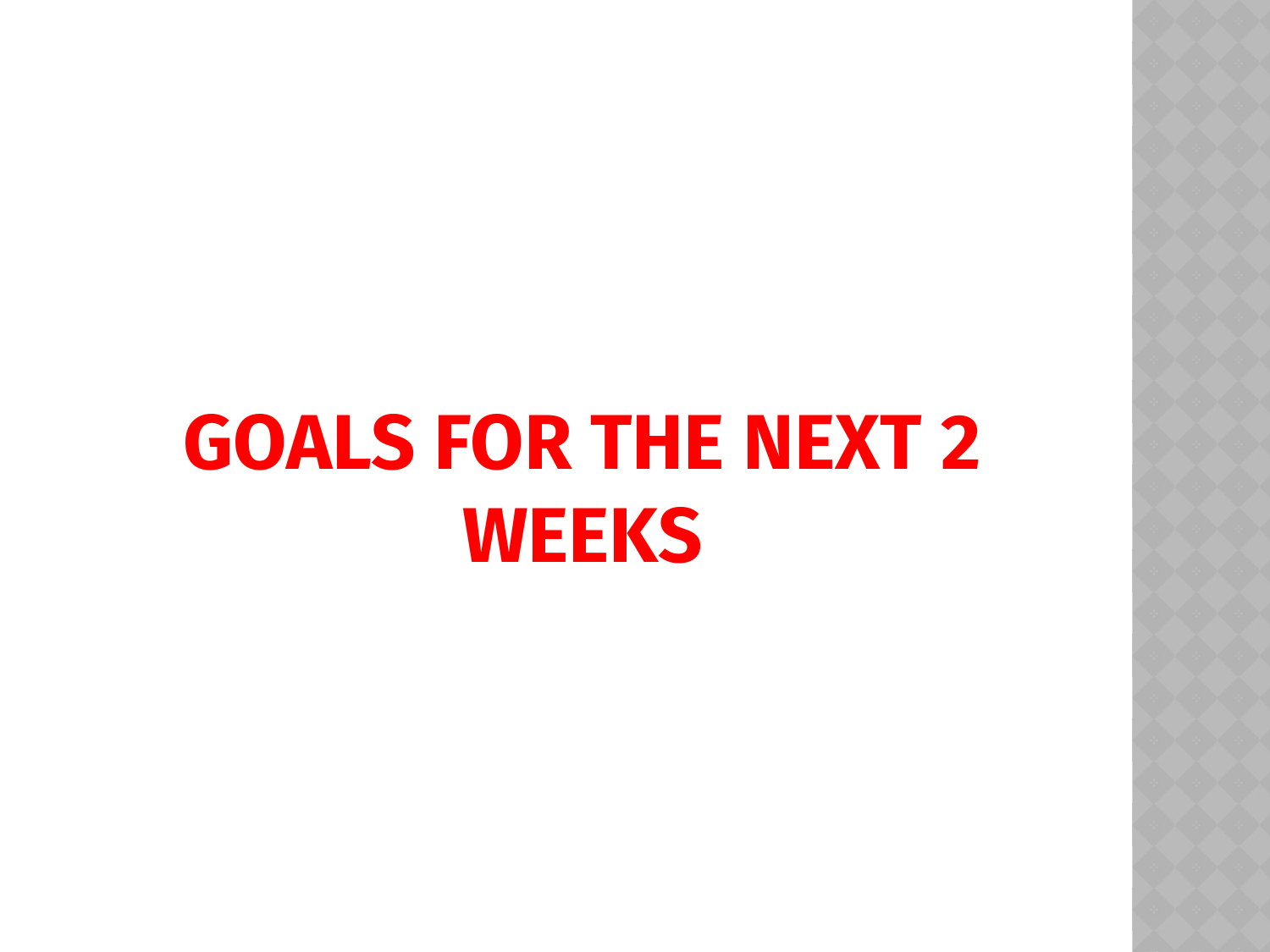

# goals for the next 2 weeks